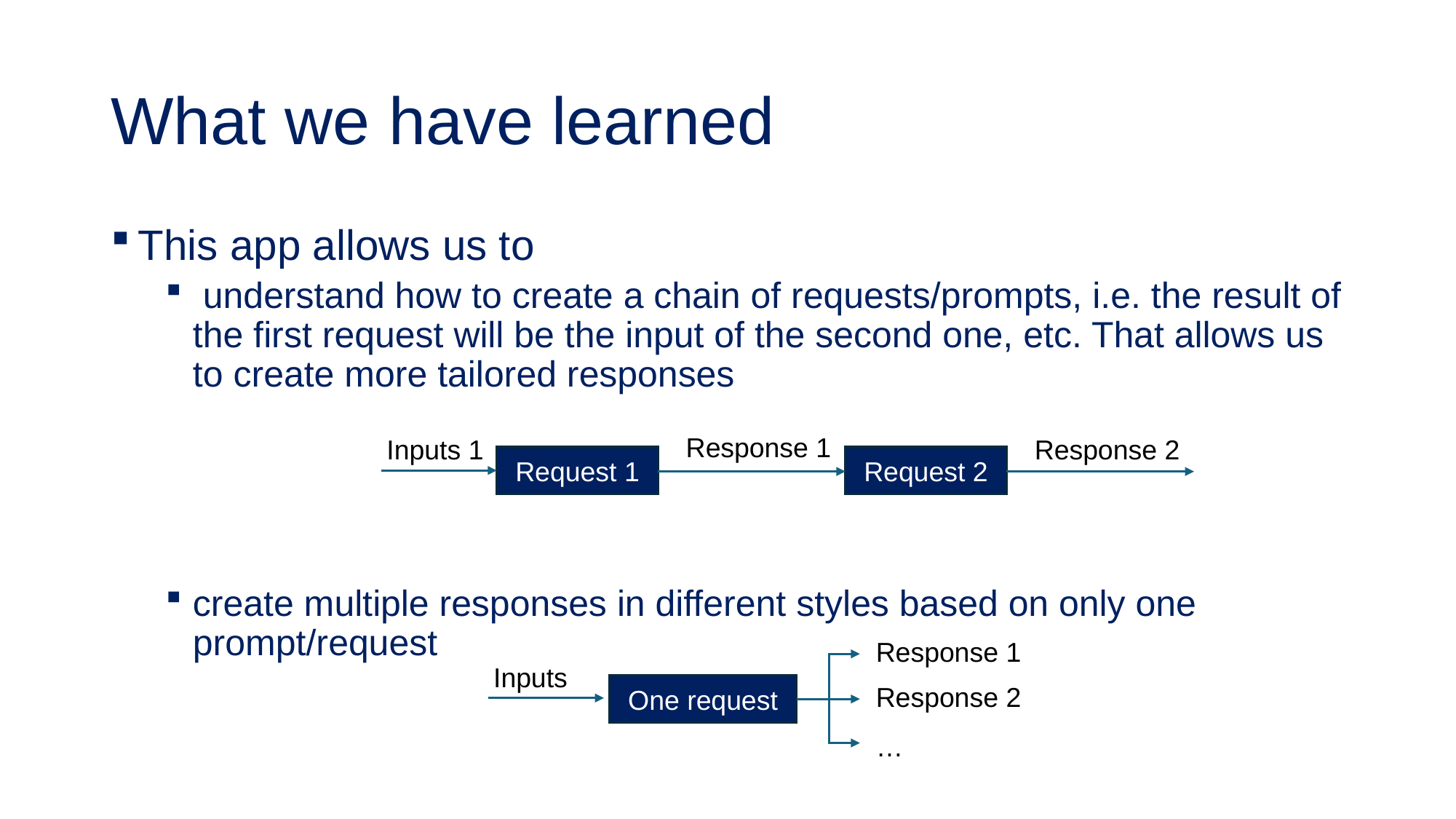

# What we have learned
This app allows us to
 understand how to create a chain of requests/prompts, i.e. the result of the first request will be the input of the second one, etc. That allows us to create more tailored responses

create multiple responses in different styles based on only one prompt/request
Response 1
Inputs 1
Response 2
Request 2
Request 1
Response 1
Inputs
Response 2
One request
…